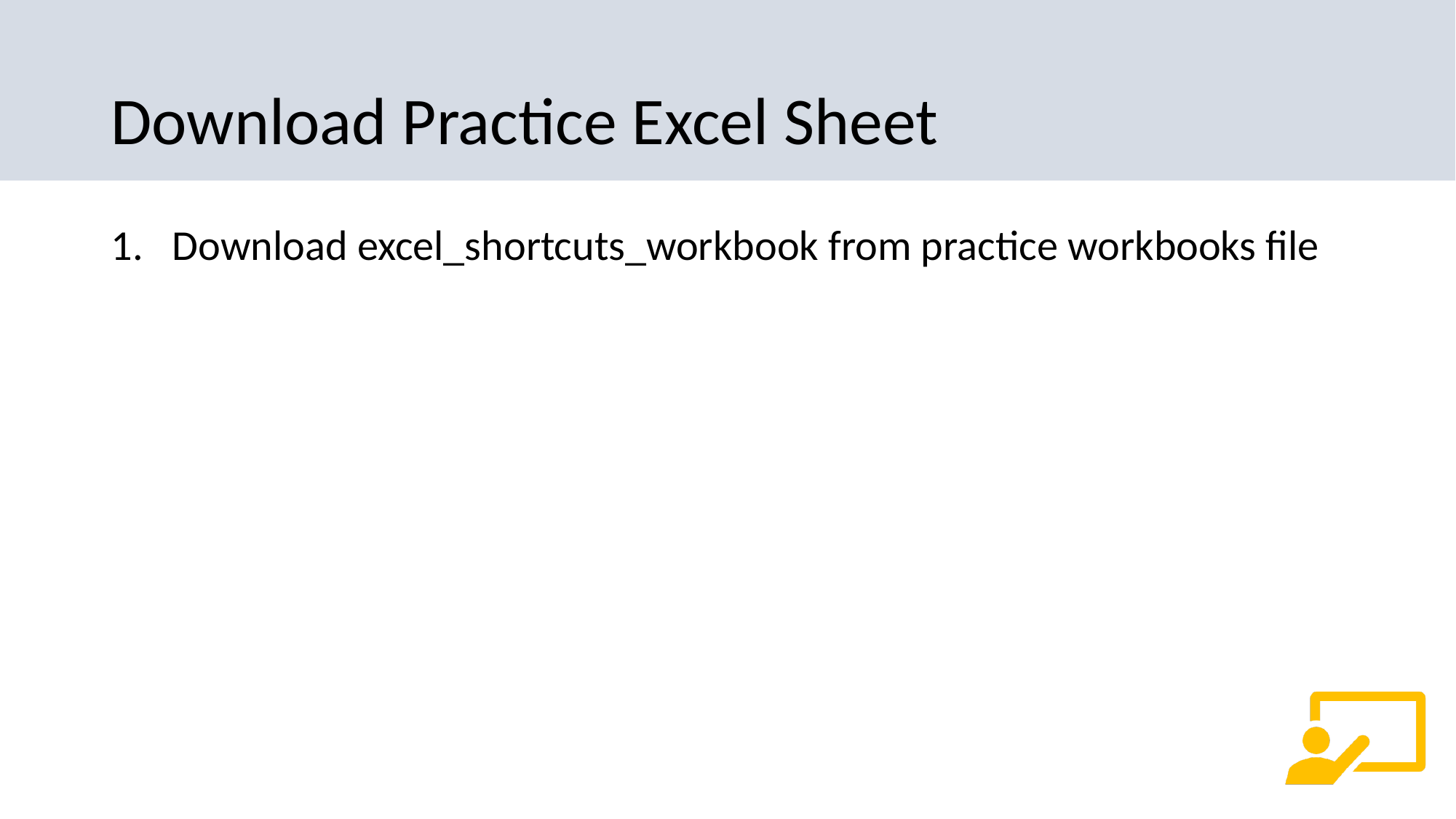

# Download Practice Excel Sheet
Download excel_shortcuts_workbook from practice workbooks file